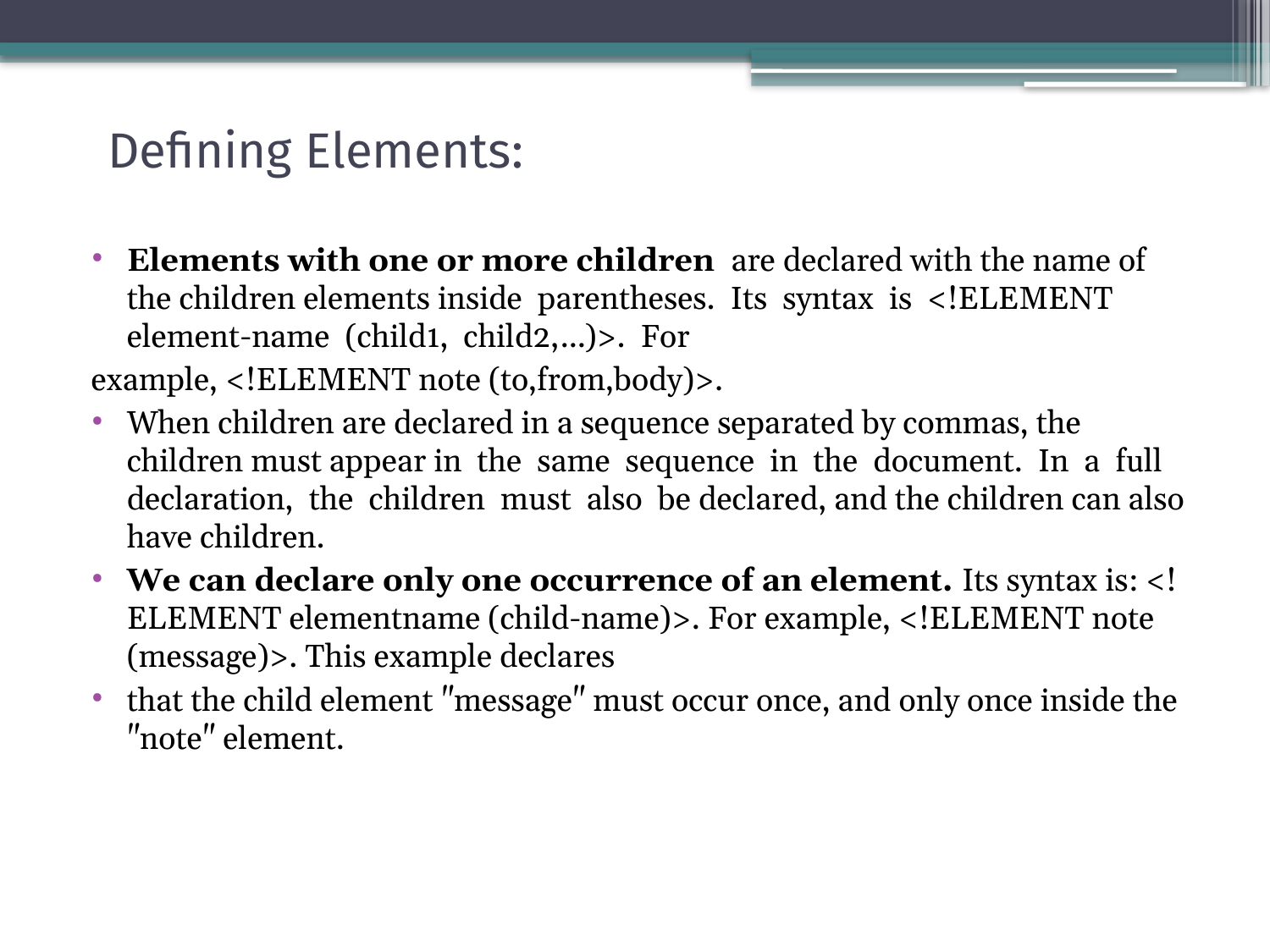

# Defining Elements:
Elements with one or more children  are declared with the name of the children elements inside  parentheses.  Its  syntax  is  <!ELEMENT  element-name  (child1,  child2,…)>.  For
example, <!ELEMENT note (to,from,body)>.
When children are declared in a sequence separated by commas, the children must appear in  the  same  sequence  in  the  document.  In  a  full  declaration,  the  children  must  also  be declared, and the children can also have children.
We can declare only one occurrence of an element. Its syntax is: <!ELEMENT elementname (child-name)>. For example, <!ELEMENT note (message)>. This example declares
that the child element "message" must occur once, and only once inside the "note" element.